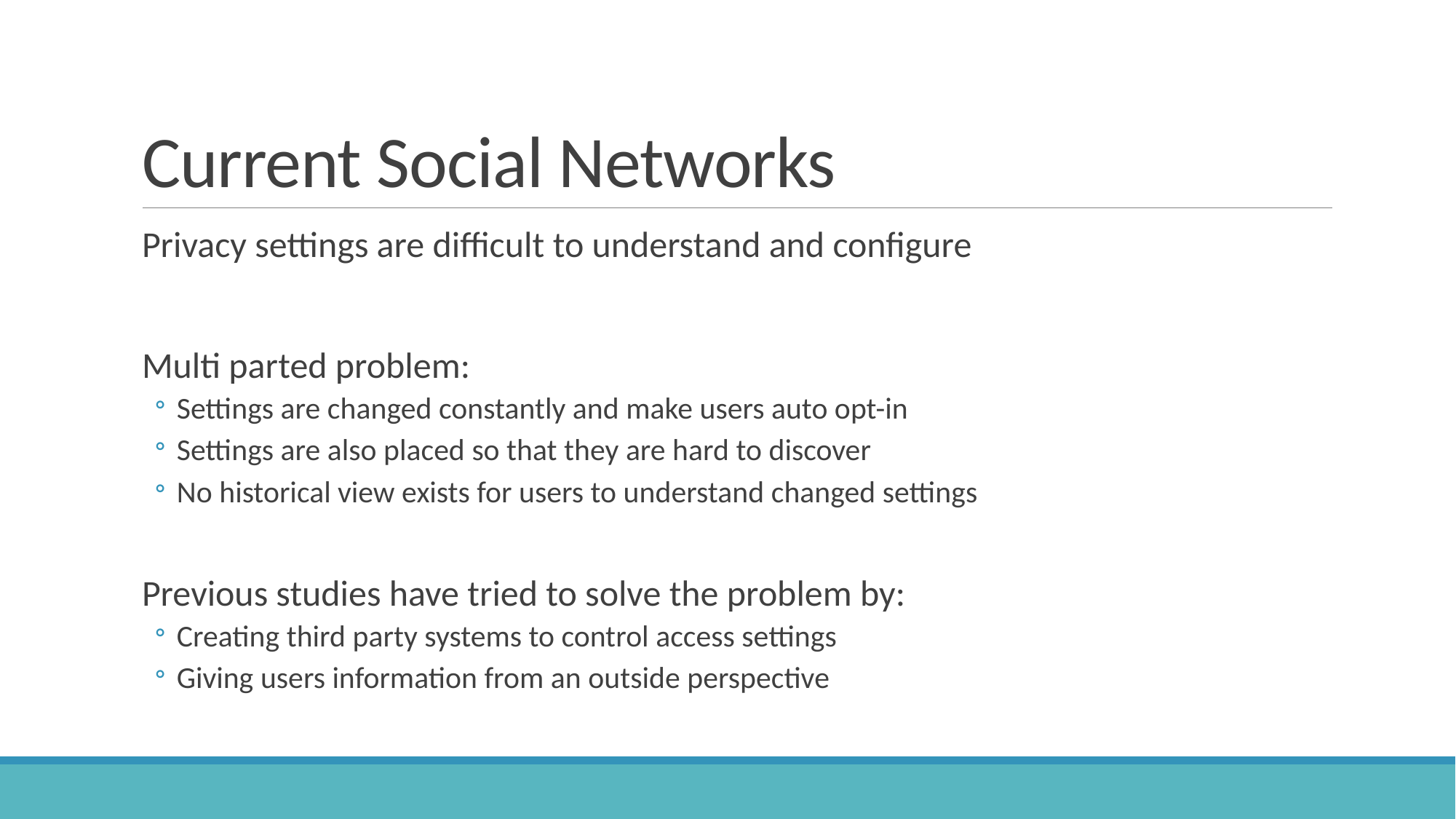

# Current Social Networks
Privacy settings are difficult to understand and configure

Multi parted problem:
Settings are changed constantly and make users auto opt-in
Settings are also placed so that they are hard to discover
No historical view exists for users to understand changed settings

Previous studies have tried to solve the problem by:
Creating third party systems to control access settings
Giving users information from an outside perspective